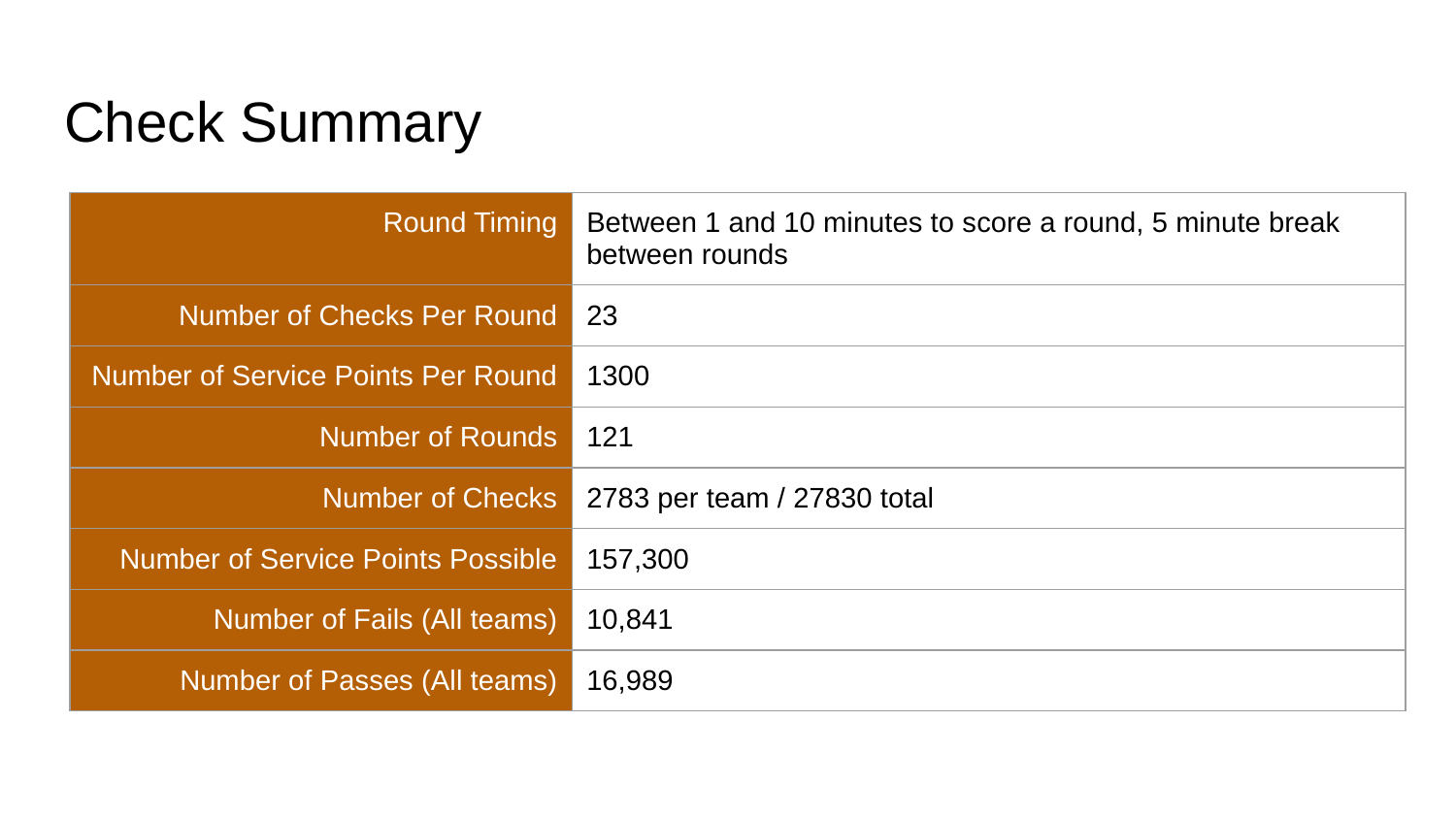

# Check Summary
| Round Timing | Between 1 and 10 minutes to score a round, 5 minute break between rounds |
| --- | --- |
| Number of Checks Per Round | 23 |
| Number of Service Points Per Round | 1300 |
| Number of Rounds | 121 |
| Number of Checks | 2783 per team / 27830 total |
| Number of Service Points Possible | 157,300 |
| Number of Fails (All teams) | 10,841 |
| Number of Passes (All teams) | 16,989 |